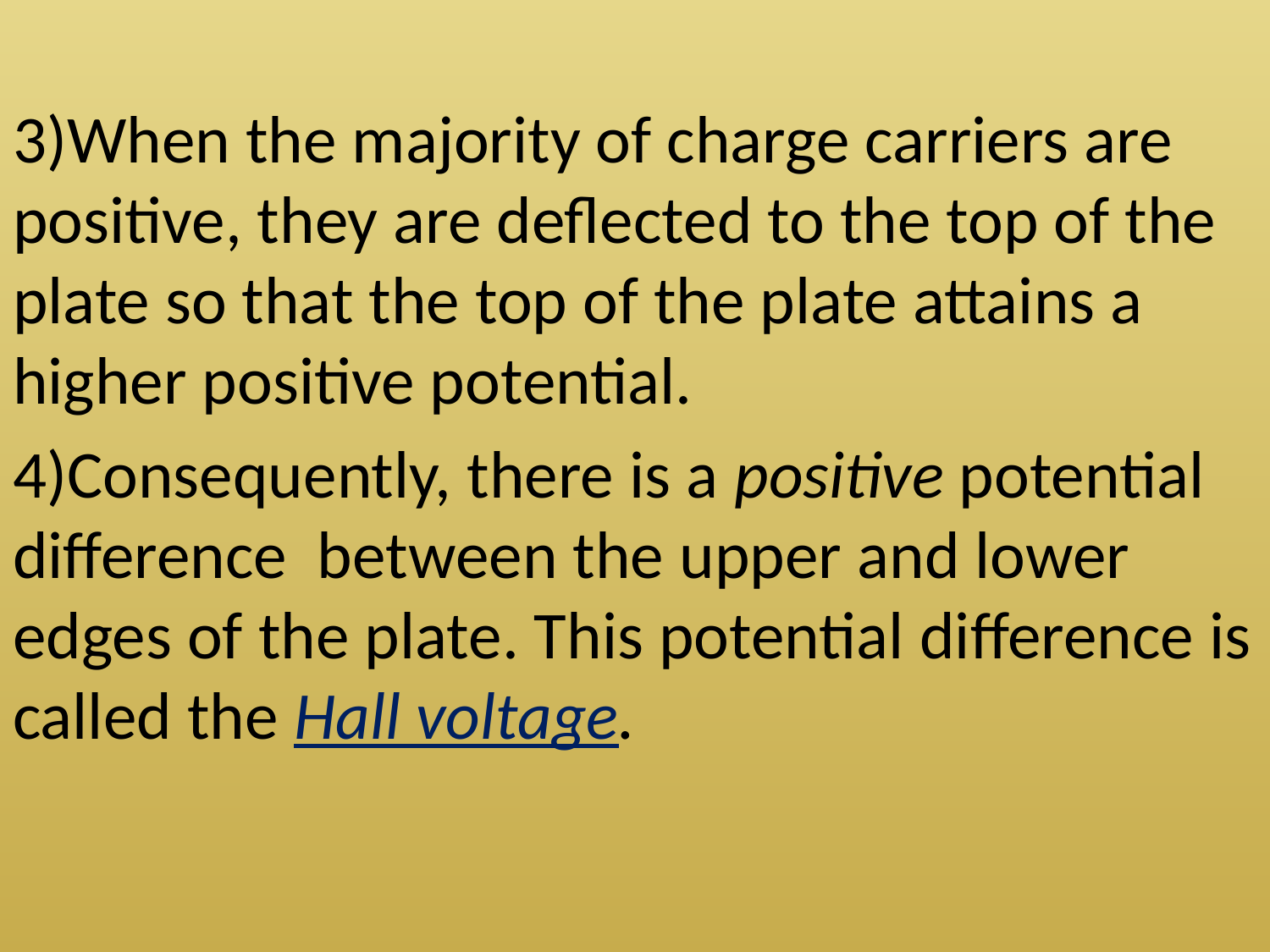

3)When the majority of charge carriers are positive, they are deflected to the top of the plate so that the top of the plate attains a higher positive potential.
4)Consequently, there is a positive potential difference  between the upper and lower edges of the plate. This potential difference is called the Hall voltage.